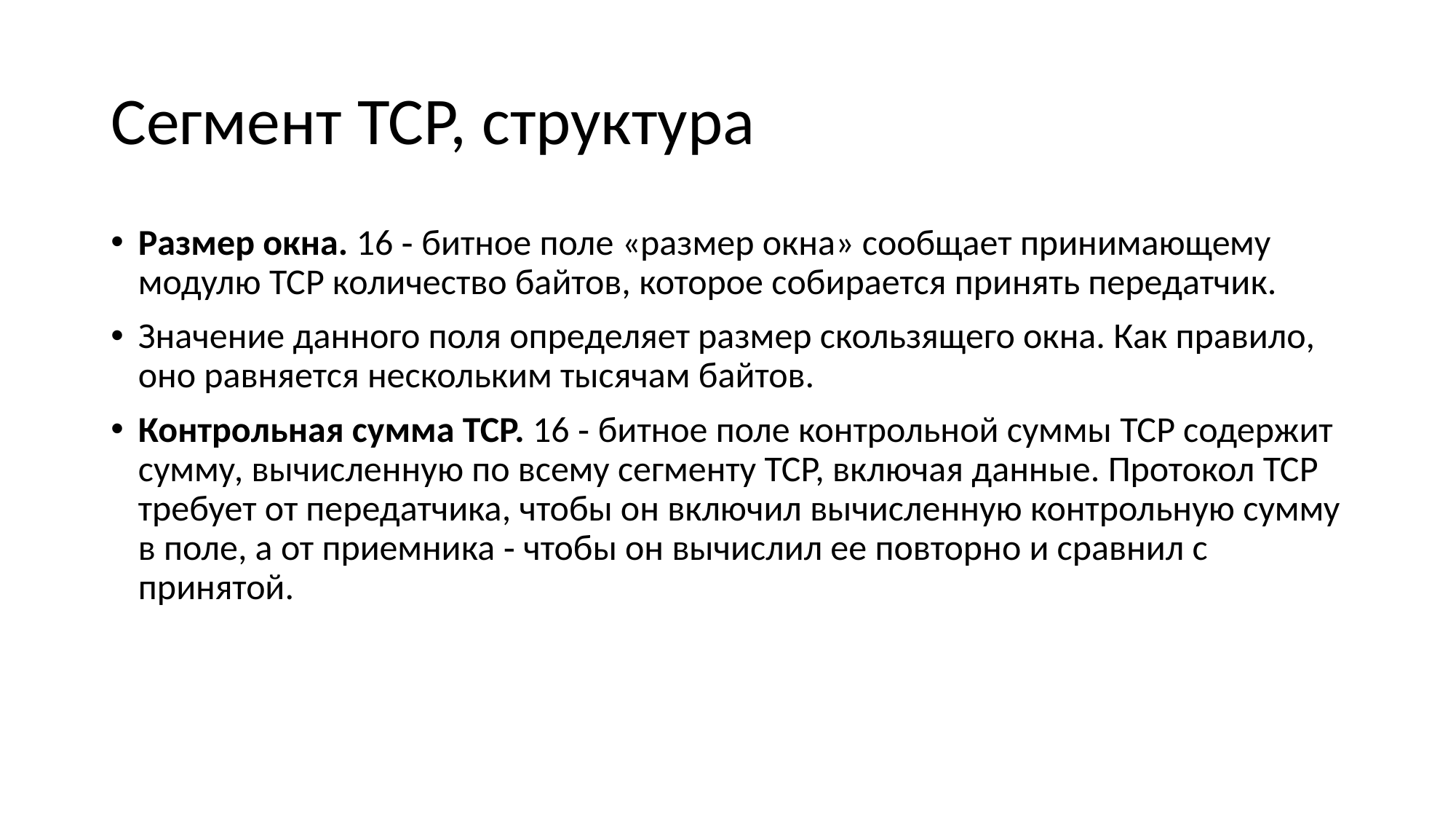

# Сегмент TCP, структура
Размер окна. 16 ‑ битное поле «размер окна» сообщает принимающему модулю TCP количество байтов, которое собирается принять передатчик.
Значение данного поля определяет размер скользящего окна. Как правило, оно равняется нескольким тысячам байтов.
Контрольная сумма TCP. 16 ‑ битное поле контрольной суммы TCP содержит сумму, вычисленную по всему сегменту TCP, включая данные. Протокол TCP требует от передатчика, чтобы он включил вычисленную контрольную сумму в поле, а от приемника ‑ чтобы он вычислил ее повторно и сравнил с принятой.